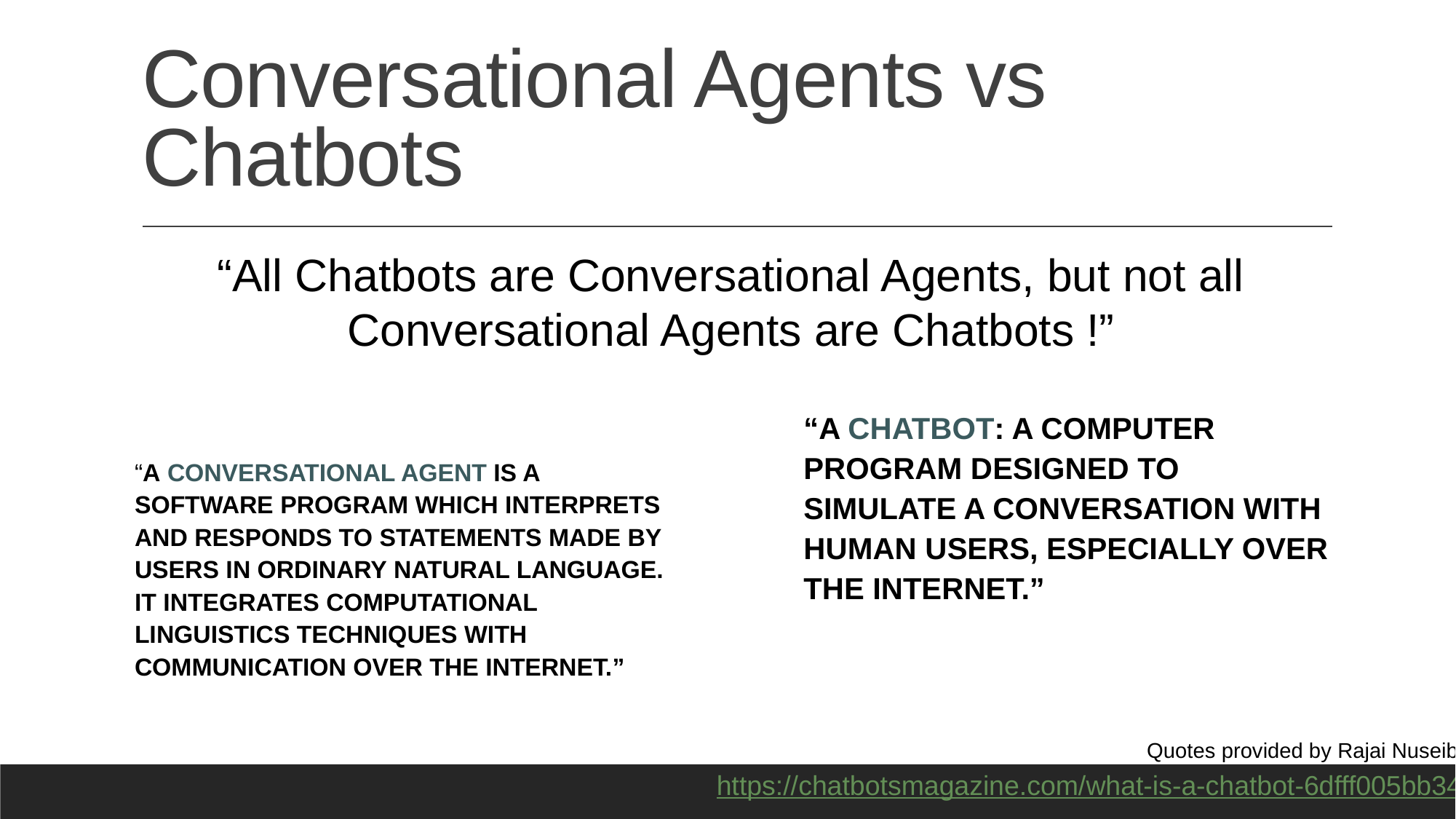

# Conversational Agents vs Chatbots
“All Chatbots are Conversational Agents, but not all Conversational Agents are Chatbots !”
“A Chatbot: A computer program designed to simulate a conversation with human users, especially over the Internet.”
“A conversational agent is a software program which interprets and responds to statements made by users in ordinary natural language. It integrates computational linguistics techniques with communication over the internet.”
Quotes provided by Rajai Nuseibeh
https://chatbotsmagazine.com/what-is-a-chatbot-6dfff005bb34